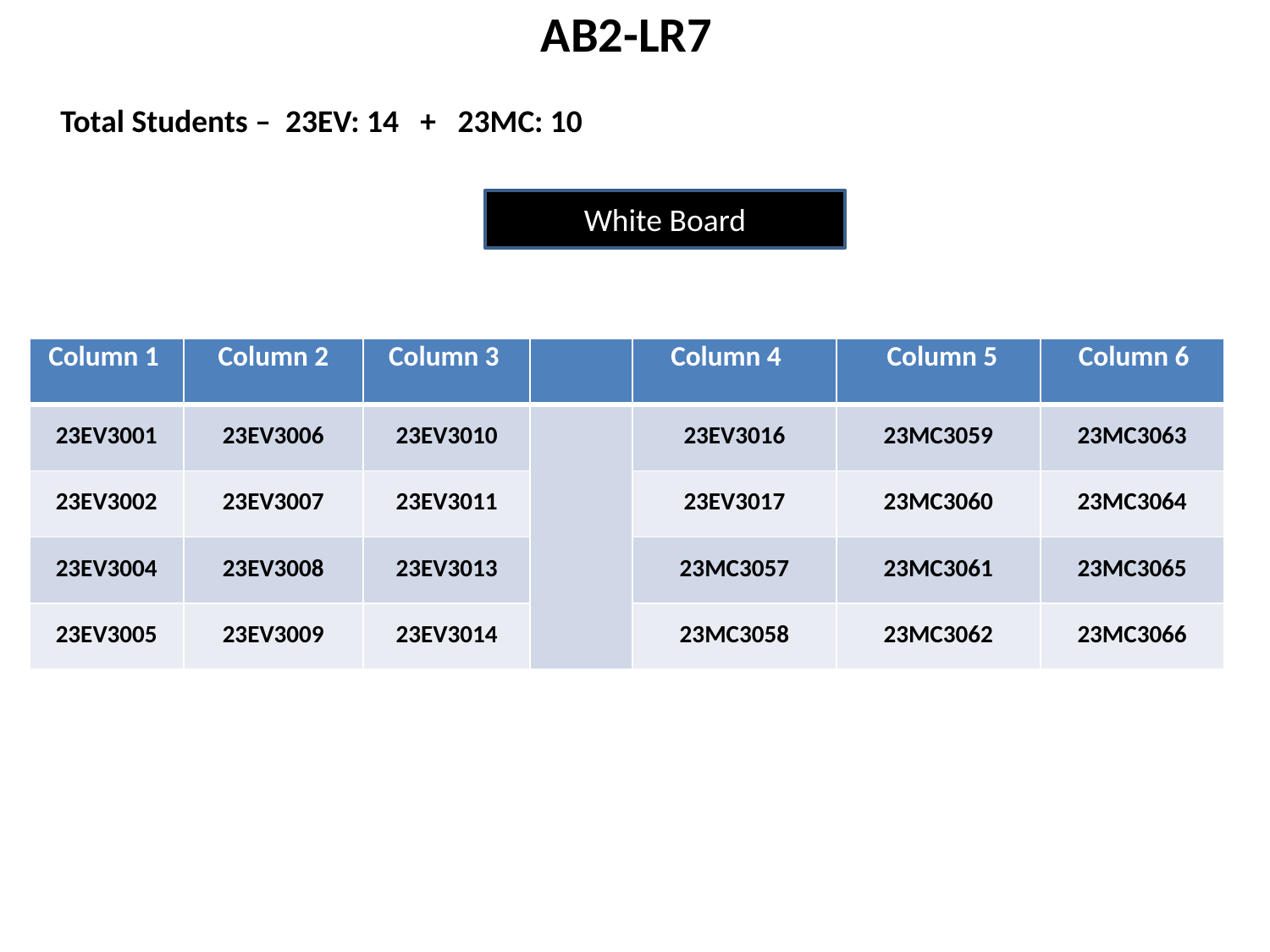

AB2-LR7
 Total Students –  23EV: 14   +   23MC: 10
White Board
| Column 1 | Column 2 | Column 3 |  | Column 4 | Column 5 | Column 6 |
| --- | --- | --- | --- | --- | --- | --- |
| 23EV3001 | 23EV3006 | 23EV3010 |  | 23EV3016 | 23MC3059 | 23MC3063 |
| 23EV3002 | 23EV3007 | 23EV3011 |  | 23EV3017 | 23MC3060 | 23MC3064 |
| 23EV3004 | 23EV3008 | 23EV3013 |  | 23MC3057 | 23MC3061 | 23MC3065 |
| 23EV3005 | 23EV3009 | 23EV3014 |  | 23MC3058 | 23MC3062 | 23MC3066 |